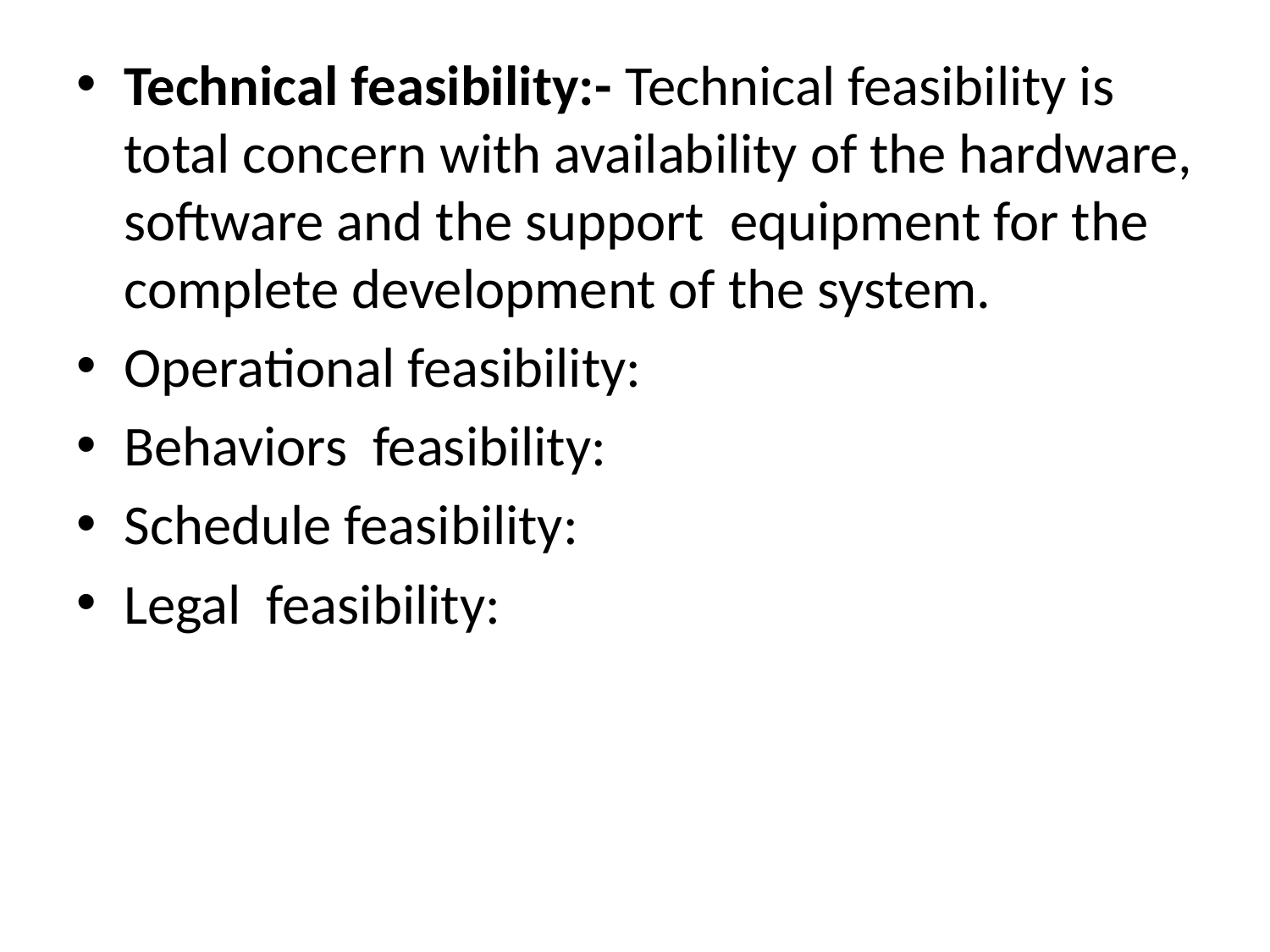

Technical feasibility:- Technical feasibility is total concern with availability of the hardware, software and the support  equipment for the complete development of the system.
Operational feasibility:
Behaviors  feasibility:
Schedule feasibility:
Legal  feasibility: